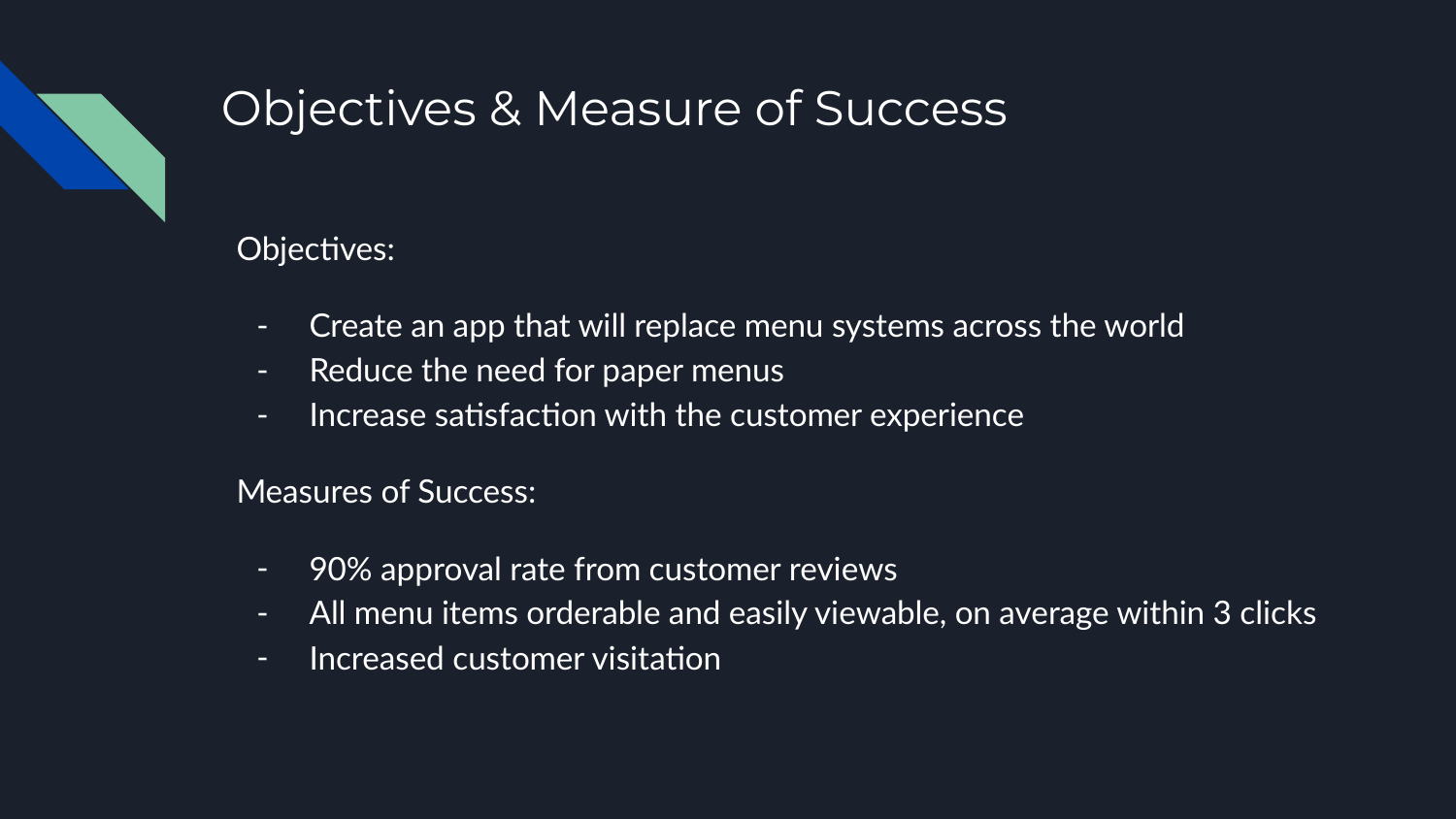

# Objectives & Measure of Success
Objectives:
Create an app that will replace menu systems across the world
Reduce the need for paper menus
Increase satisfaction with the customer experience
Measures of Success:
90% approval rate from customer reviews
All menu items orderable and easily viewable, on average within 3 clicks
Increased customer visitation